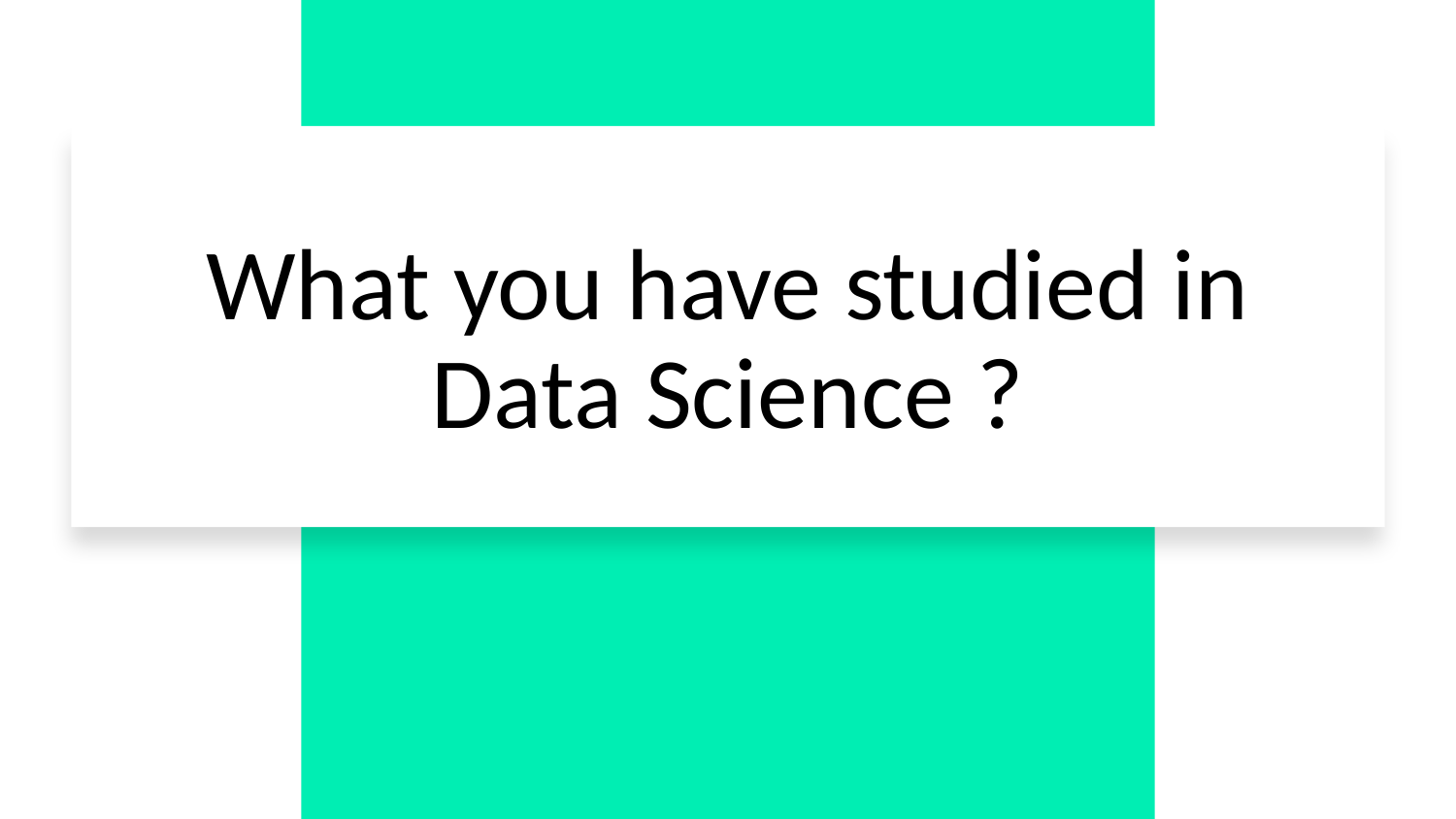

# What you have studied in Data Science ?